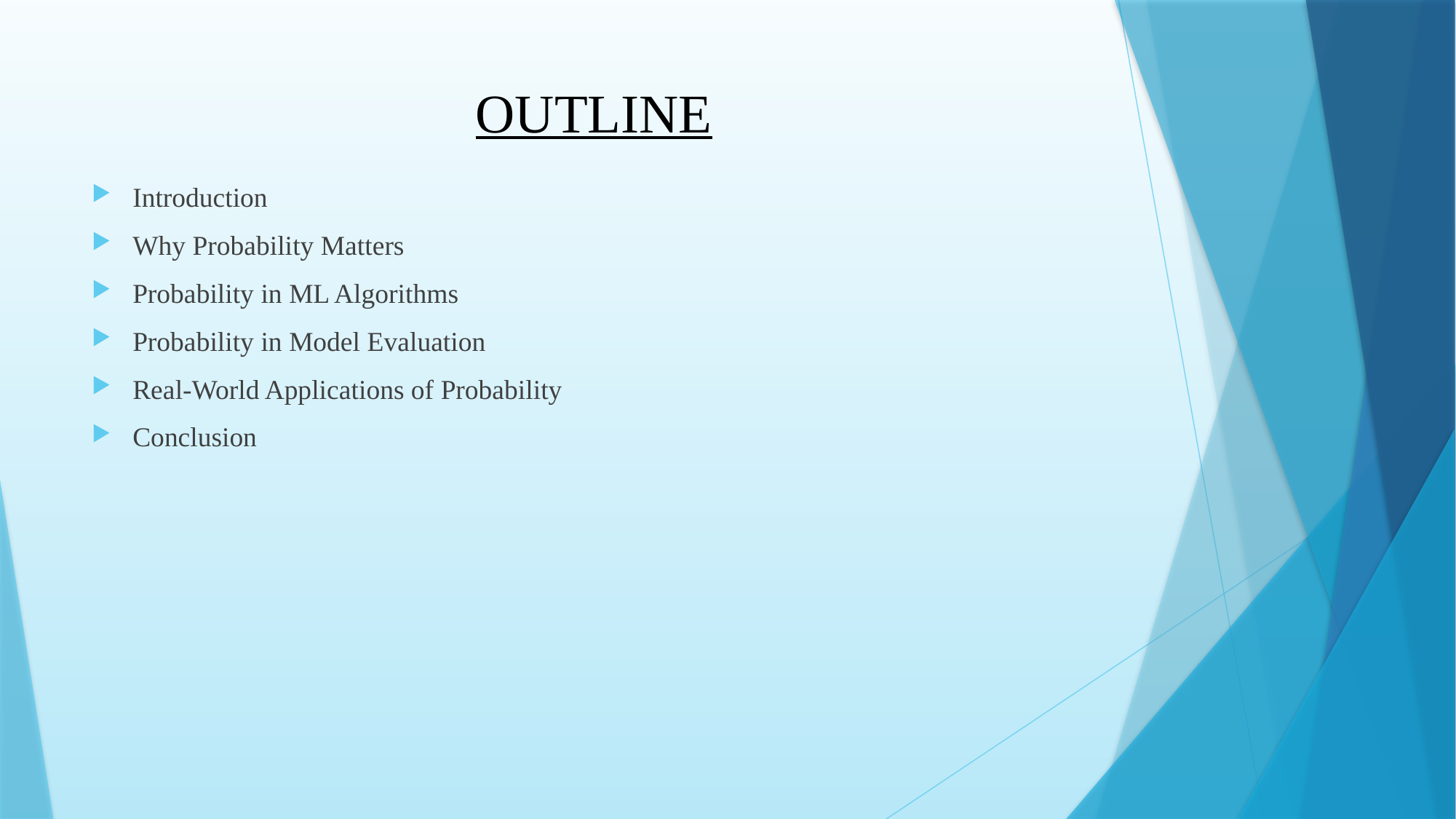

# OUTLINE
Introduction
Why Probability Matters
Probability in ML Algorithms
Probability in Model Evaluation
Real-World Applications of Probability
Conclusion